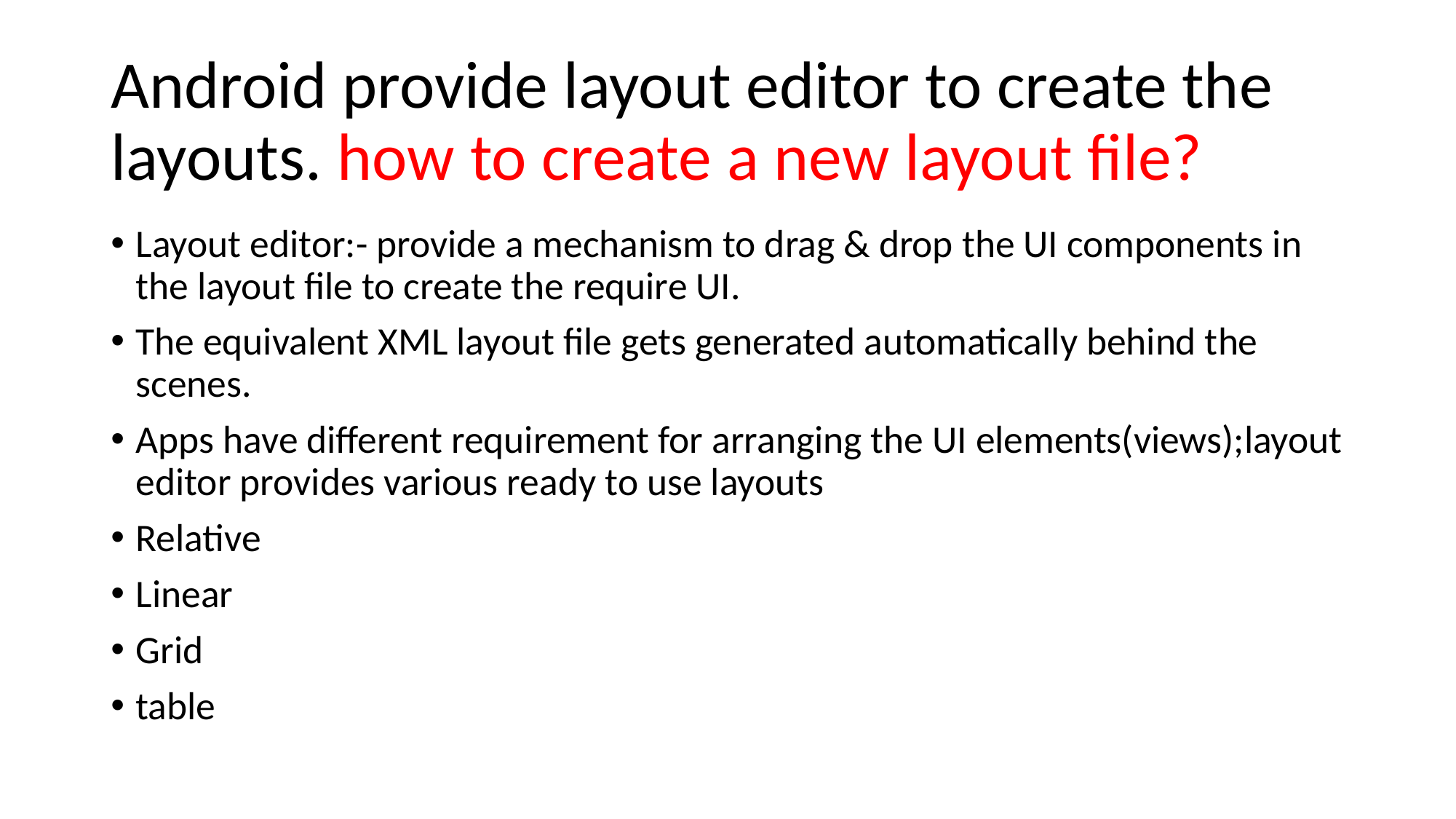

# Android provide layout editor to create the layouts. how to create a new layout file?
Layout editor:- provide a mechanism to drag & drop the UI components in the layout file to create the require UI.
The equivalent XML layout file gets generated automatically behind the scenes.
Apps have different requirement for arranging the UI elements(views);layout editor provides various ready to use layouts
Relative
Linear
Grid
table